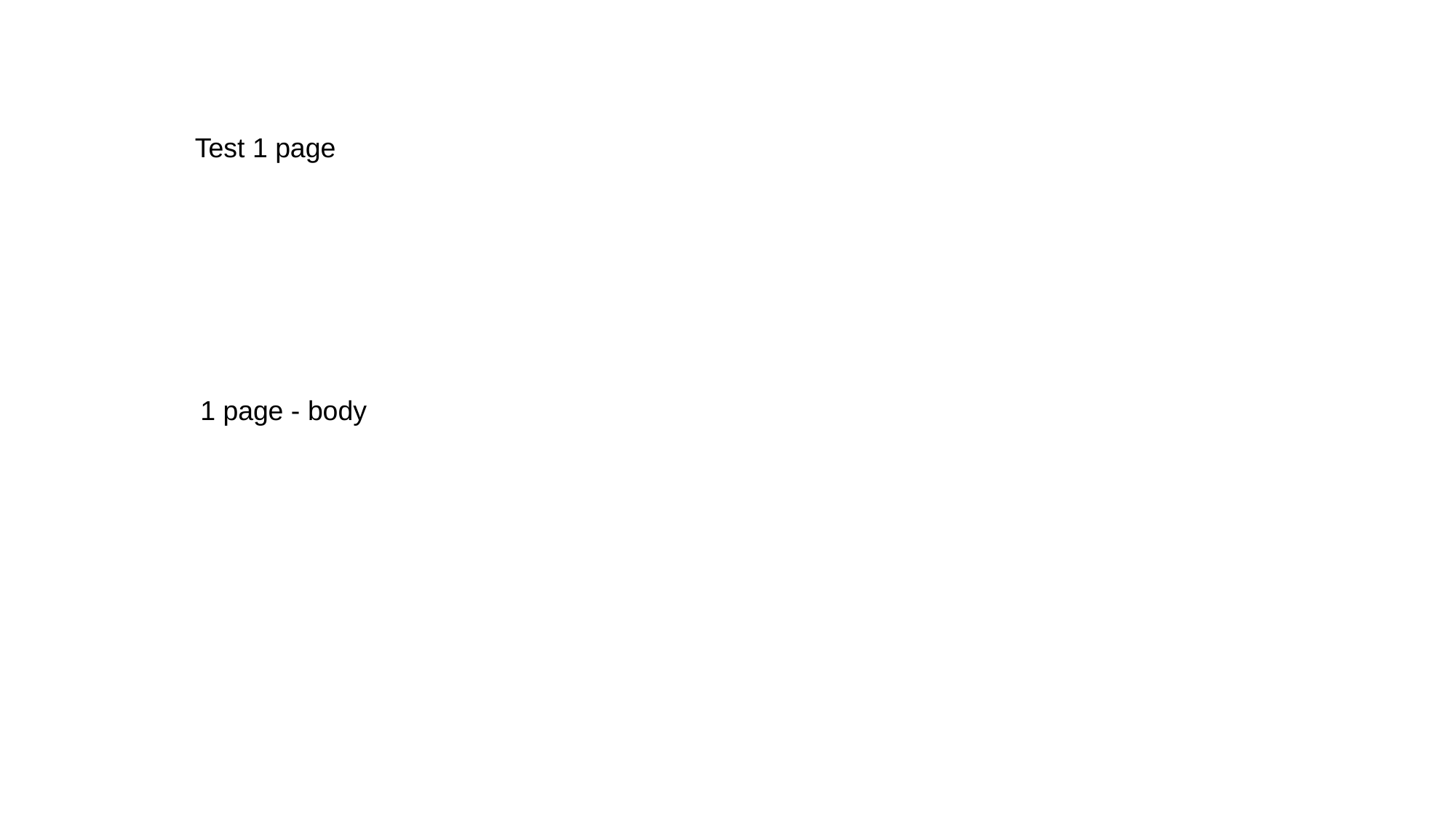

Test 1 page
1 page - body